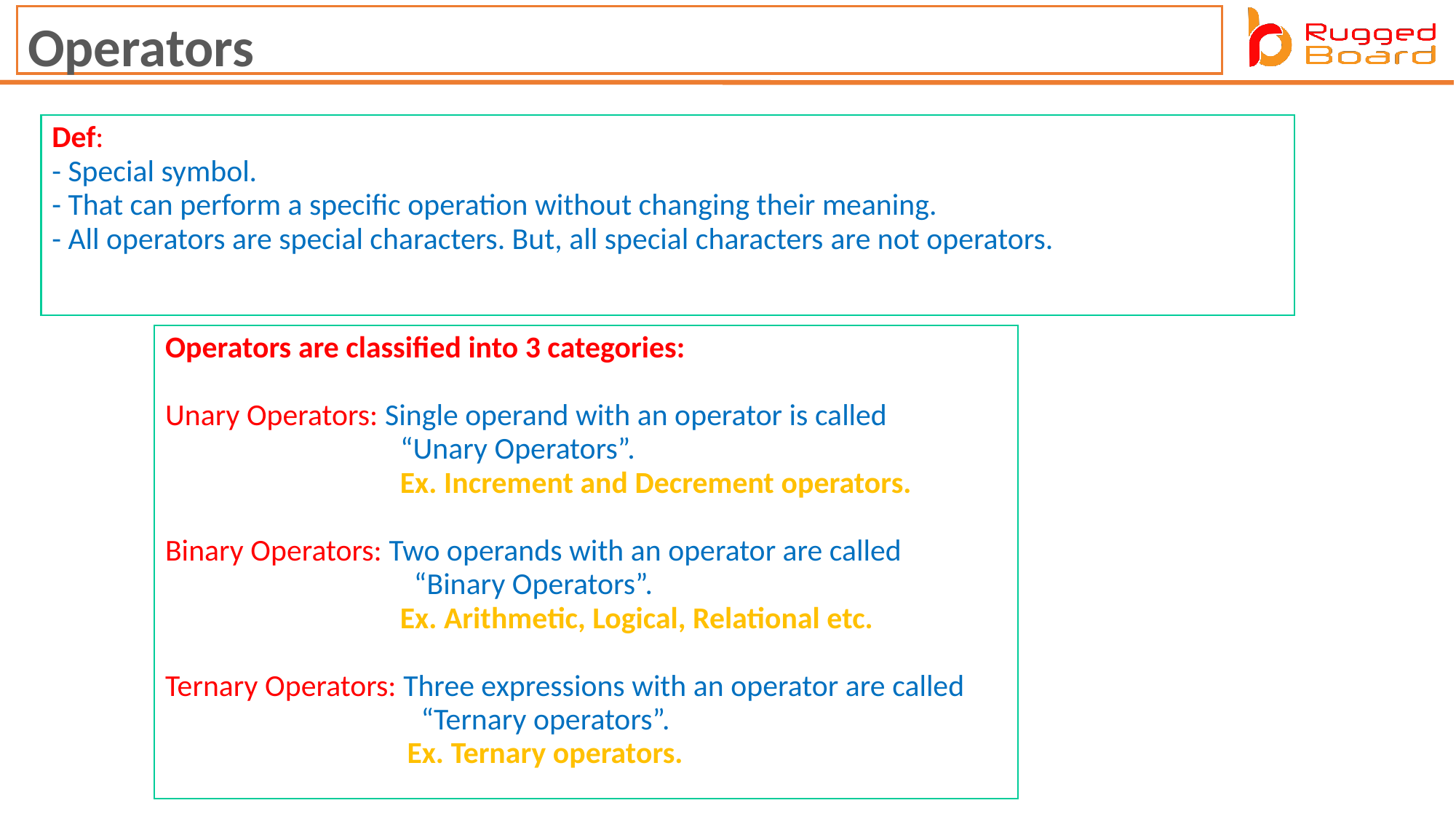

Operators
Def:
- Special symbol.
- That can perform a specific operation without changing their meaning.
- All operators are special characters. But, all special characters are not operators.
Operators are classified into 3 categories:

Unary Operators: Single operand with an operator is called
                                  “Unary Operators”.
                                  Ex. Increment and Decrement operators.

Binary Operators: Two operands with an operator are called
                                    “Binary Operators”.
                                  Ex. Arithmetic, Logical, Relational etc.

Ternary Operators: Three expressions with an operator are called
                                     “Ternary operators”.
                                   Ex. Ternary operators.